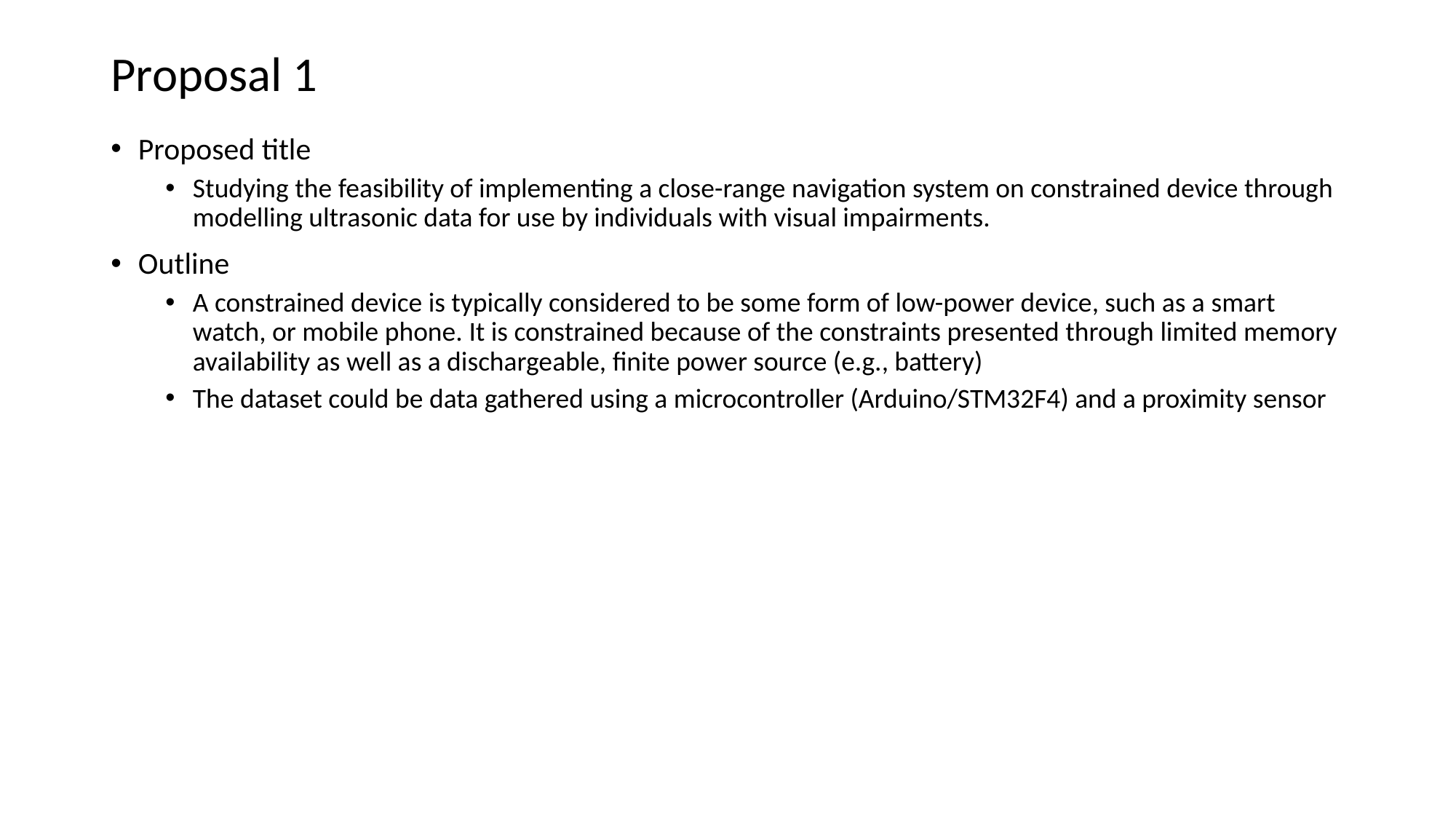

# Proposal 1
Proposed title
Studying the feasibility of implementing a close-range navigation system on constrained device through modelling ultrasonic data for use by individuals with visual impairments.
Outline
A constrained device is typically considered to be some form of low-power device, such as a smart watch, or mobile phone. It is constrained because of the constraints presented through limited memory availability as well as a dischargeable, finite power source (e.g., battery)
The dataset could be data gathered using a microcontroller (Arduino/STM32F4) and a proximity sensor